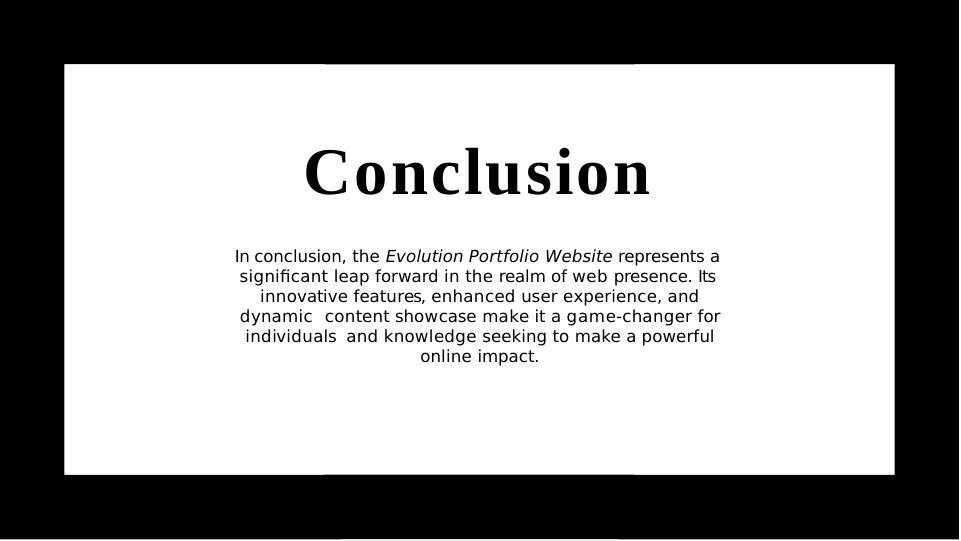

# Conclusion
In conclusion, the Evolution Portfolio Website represents a  signiﬁcant leap forward in the realm of web presence. Its  innovative features, enhanced user experience, and dynamic  content showcase make it a game-changer for individuals  and knowledge seeking to make a powerful online impact.